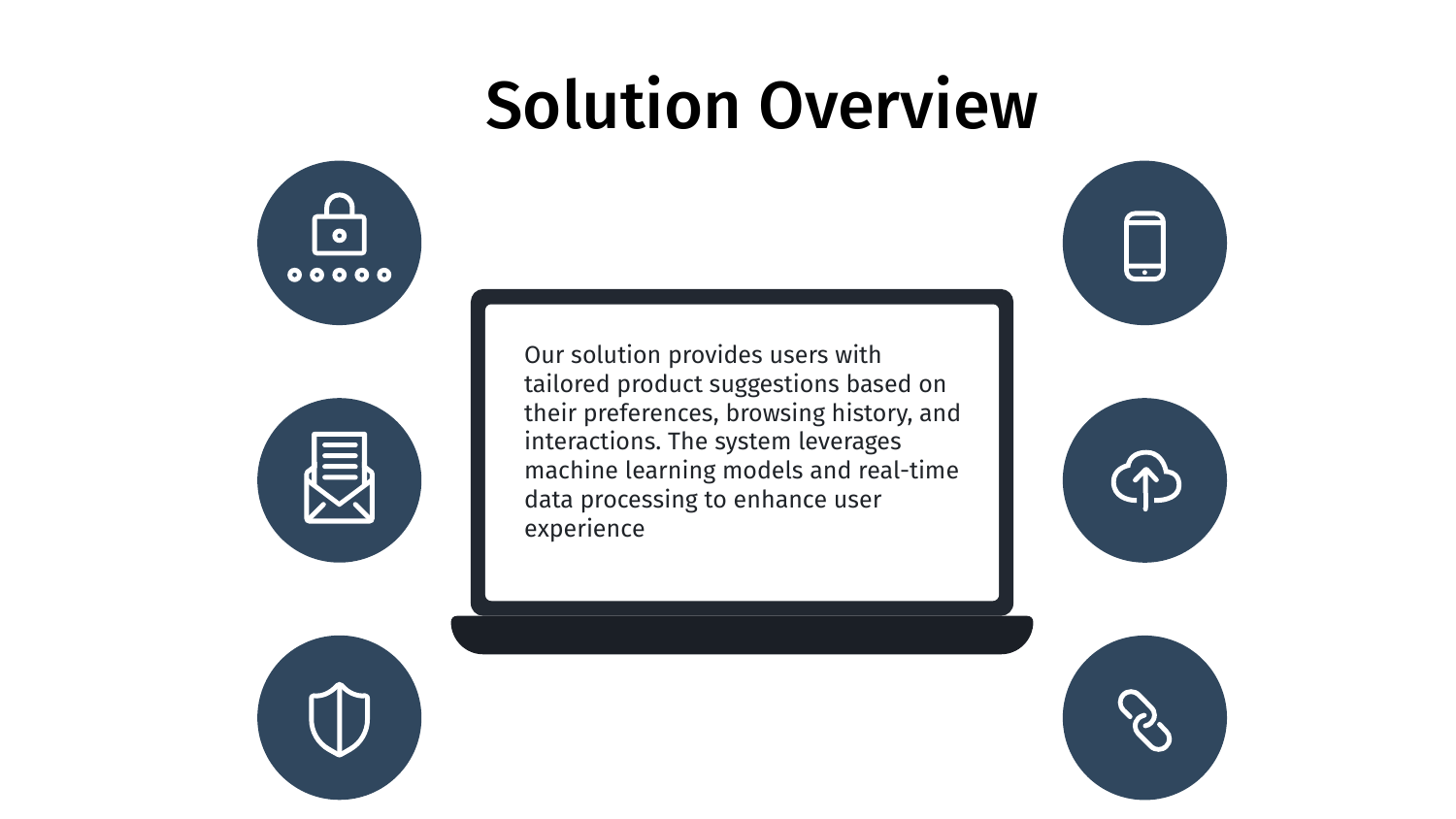

Solution Overview

Our solution provides users with tailored product suggestions based on their preferences, browsing history, and interactions. The system leverages machine learning models and real-time data processing to enhance user experience